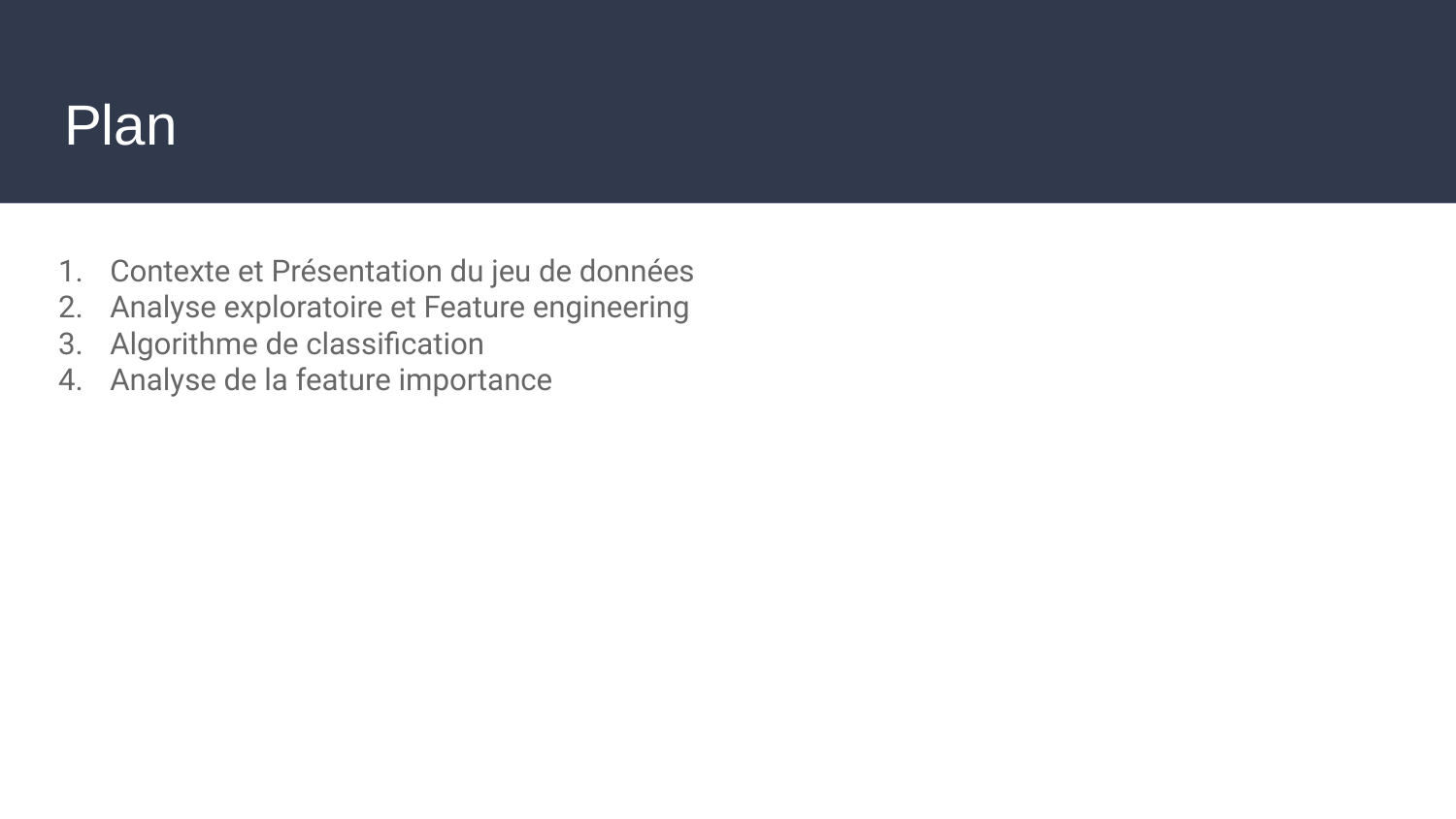

# Plan
Contexte et Présentation du jeu de données
Analyse exploratoire et Feature engineering
Algorithme de classification
Analyse de la feature importance